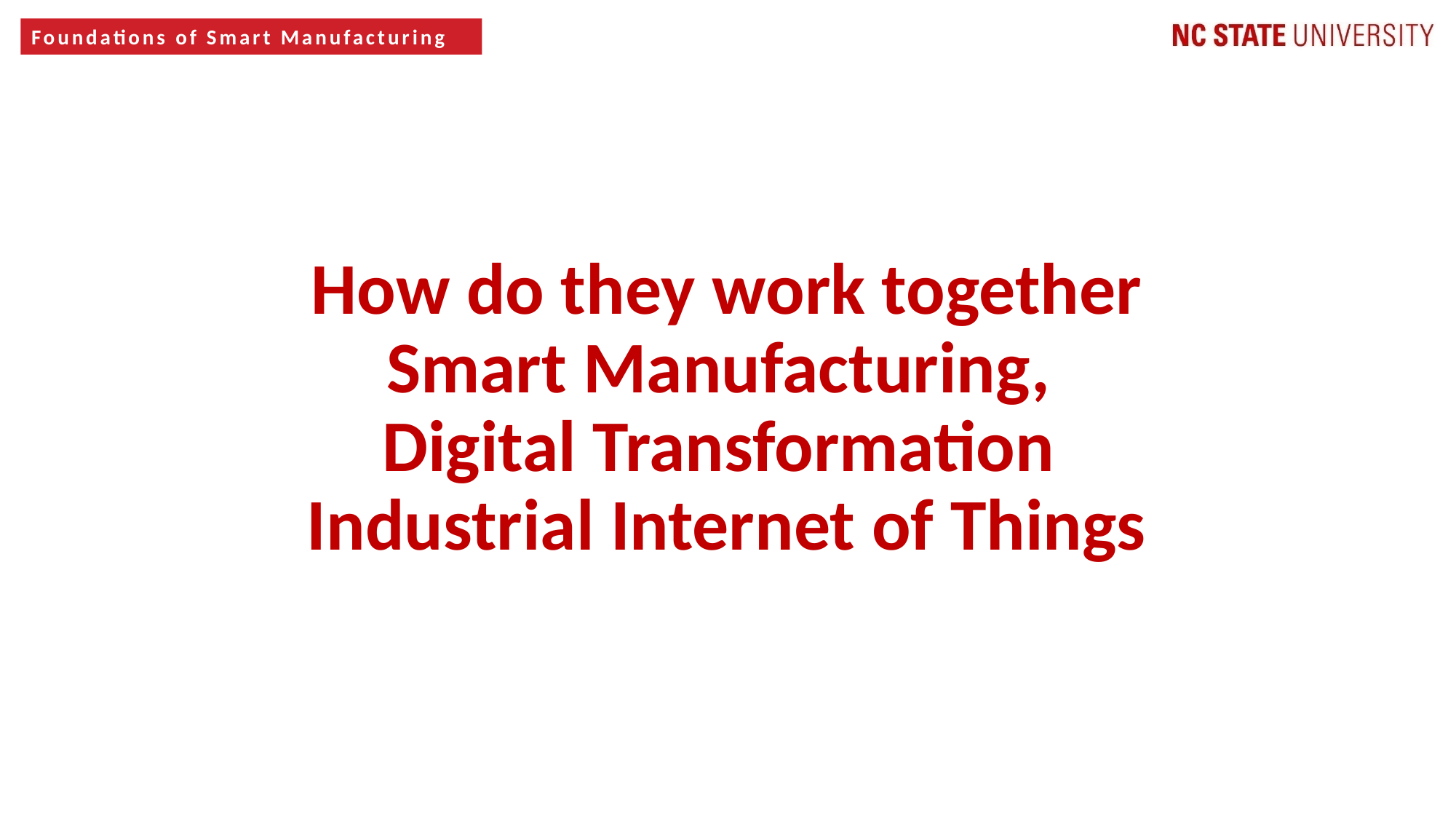

# How do they work together Smart Manufacturing, Digital Transformation Industrial Internet of Things